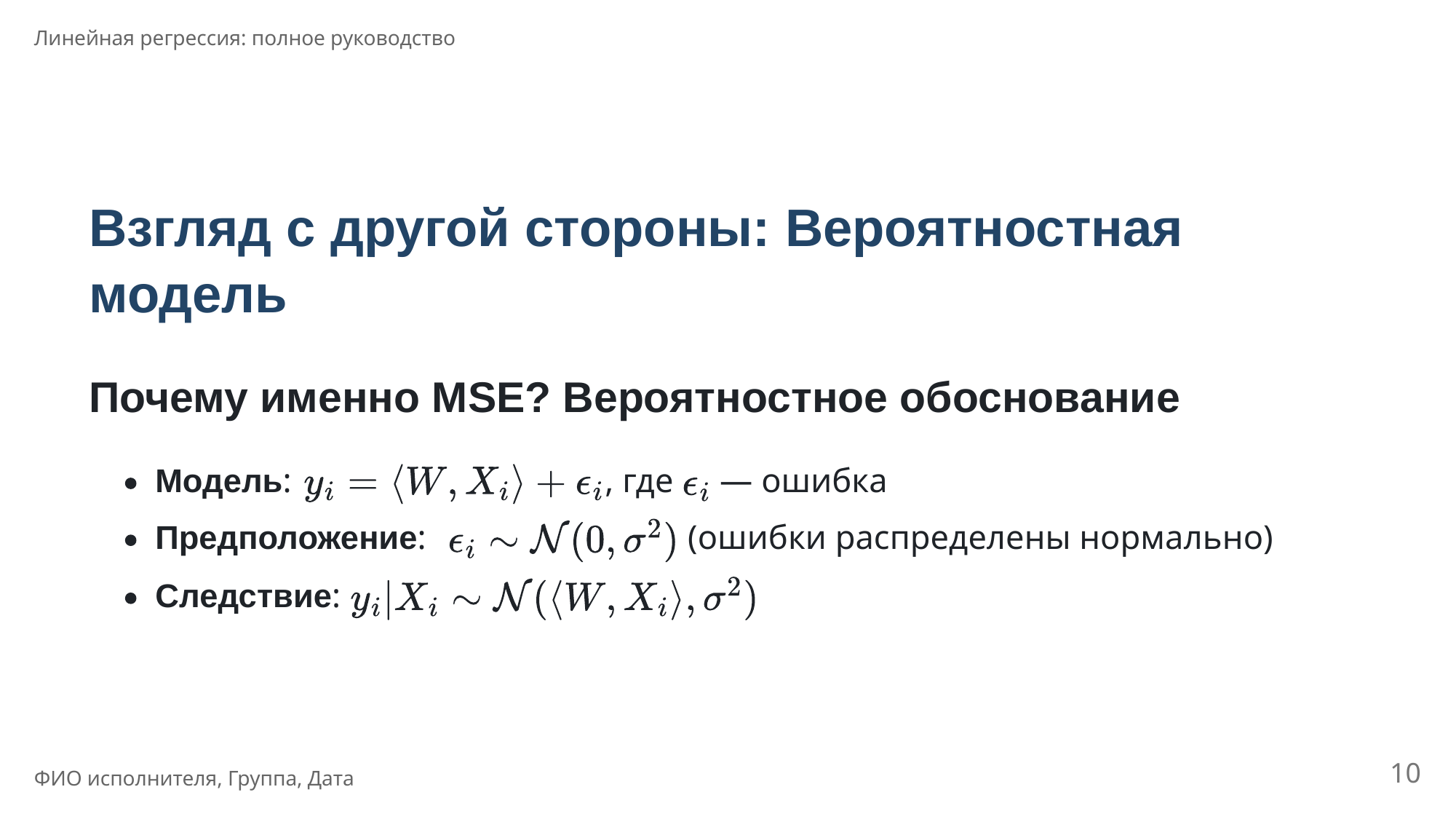

Линейная регрессия: полное руководство
Взгляд с другой стороны: Вероятностная
модель
Почему именно MSE? Вероятностное обоснование
Модель:
, где
 — ошибка

Предположение:
 (ошибки распределены нормально)

Следствие:

10
ФИО исполнителя, Группа, Дата